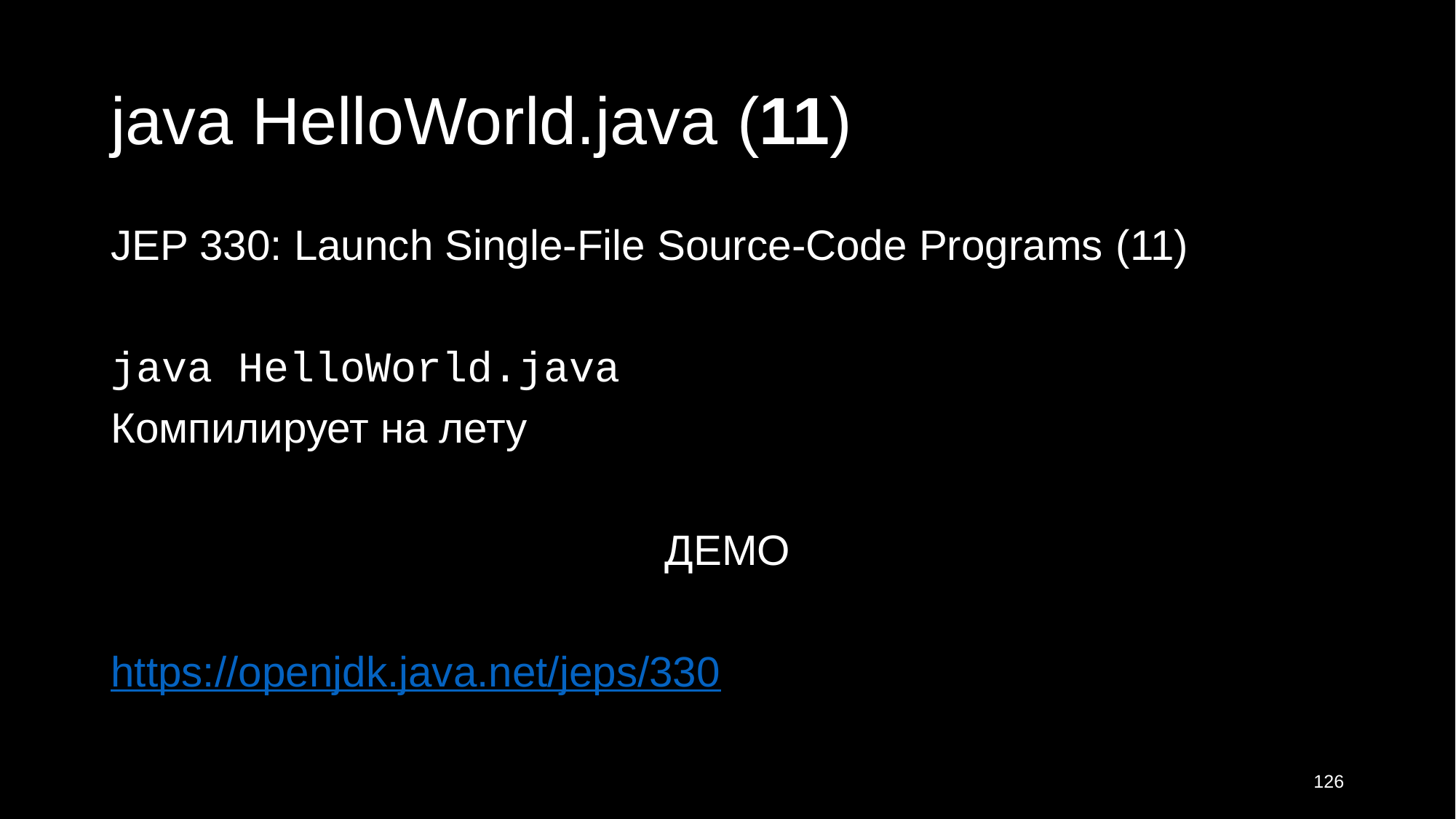

# java HelloWorld.java (11)
JEP 330: Launch Single-File Source-Code Programs (11)

java HelloWorld.java
Компилирует на лету

ДЕМО

https://openjdk.java.net/jeps/330
126